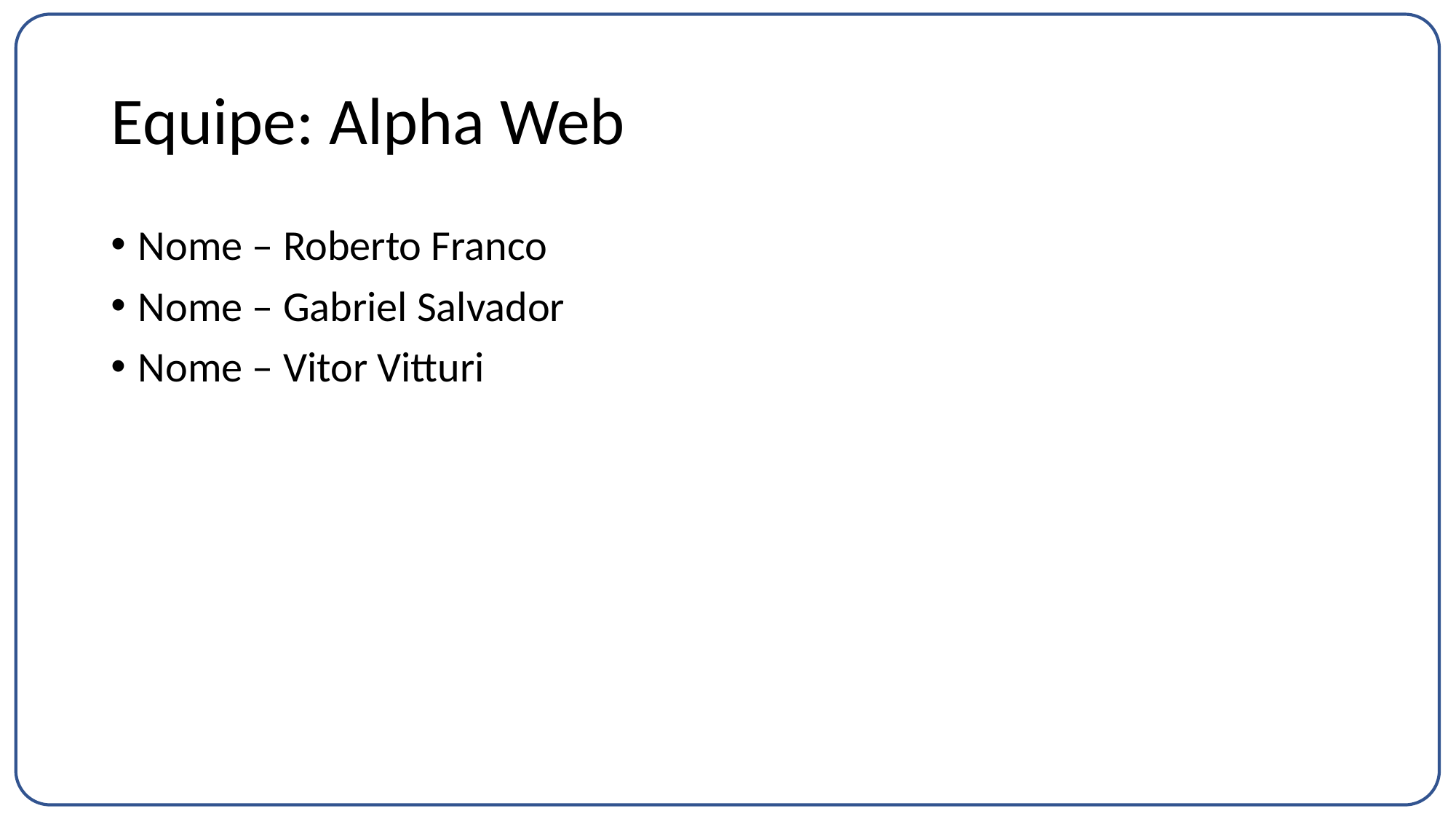

# Equipe: Alpha Web
Nome – Roberto Franco
Nome – Gabriel Salvador
Nome – Vitor Vitturi